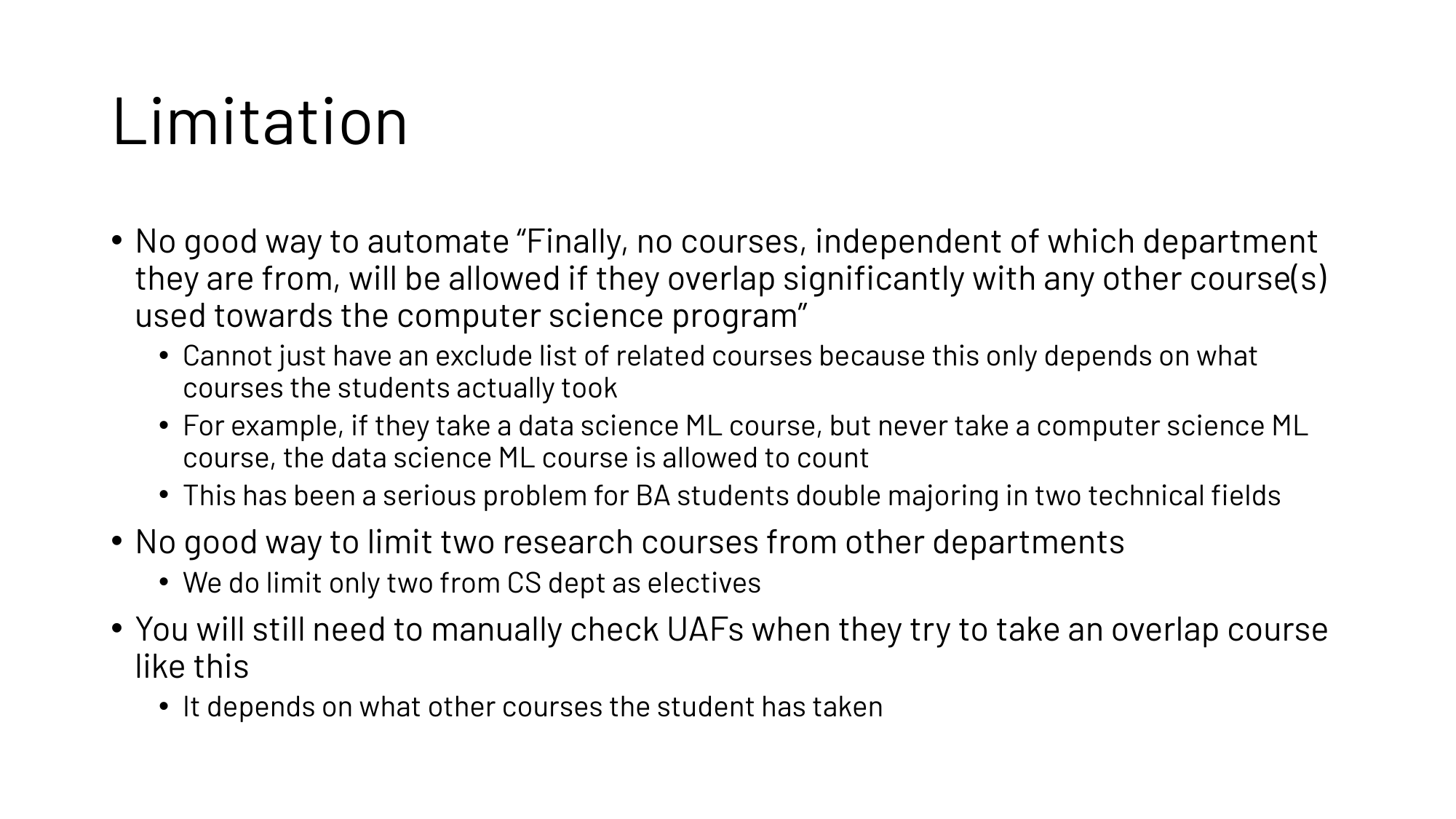

# Limitation
No good way to automate “Finally, no courses, independent of which department they are from, will be allowed if they overlap significantly with any other course(s) used towards the computer science program”
Cannot just have an exclude list of related courses because this only depends on what courses the students actually took
For example, if they take a data science ML course, but never take a computer science ML course, the data science ML course is allowed to count
This has been a serious problem for BA students double majoring in two technical fields
No good way to limit two research courses from other departments
We do limit only two from CS dept as electives
You will still need to manually check UAFs when they try to take an overlap course like this
It depends on what other courses the student has taken